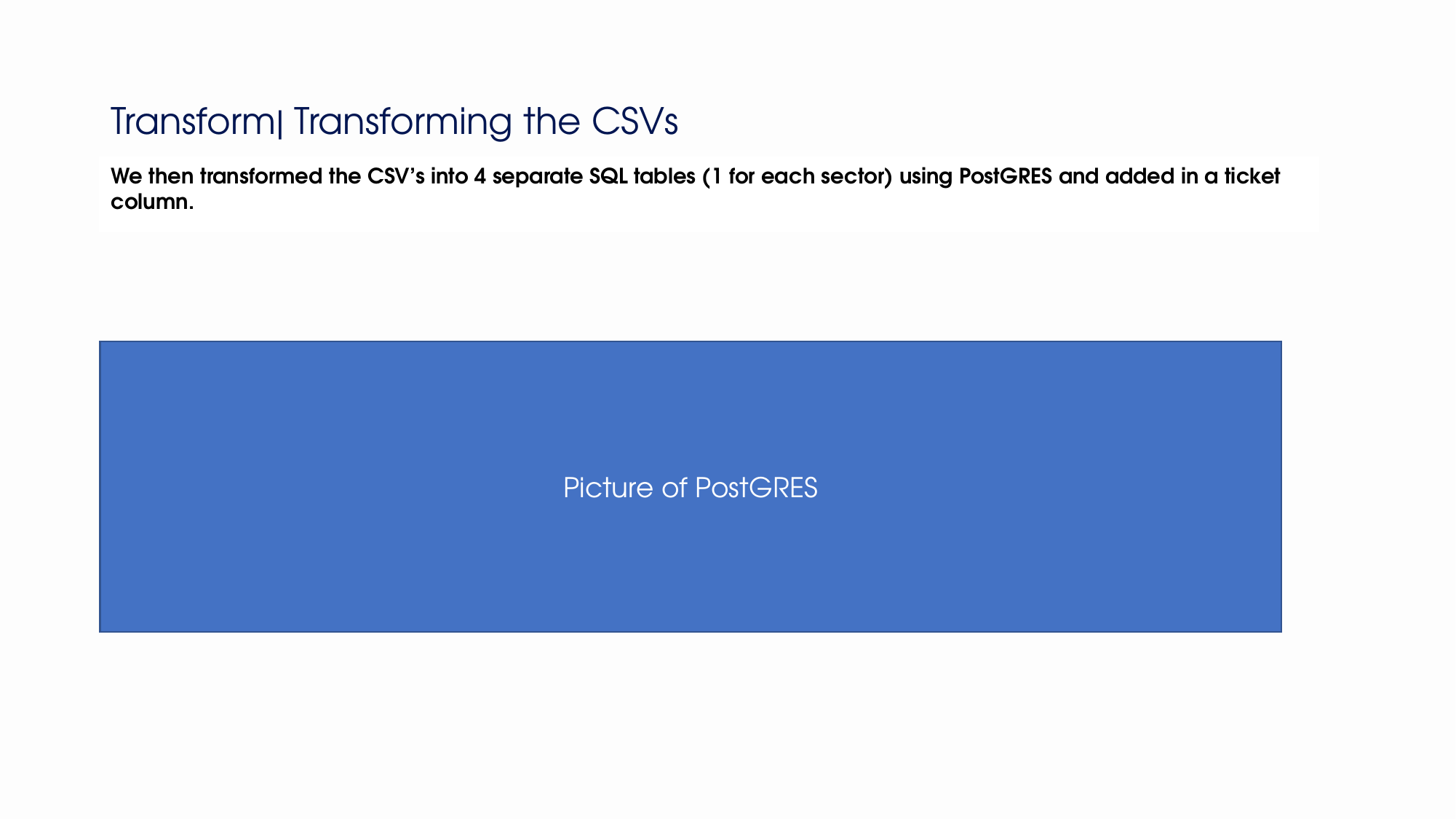

# Transform| Transforming the CSVs
We then transformed the CSV’s into 4 separate SQL tables (1 for each sector) using PostGRES and added in a ticket column.
Picture of PostGRES